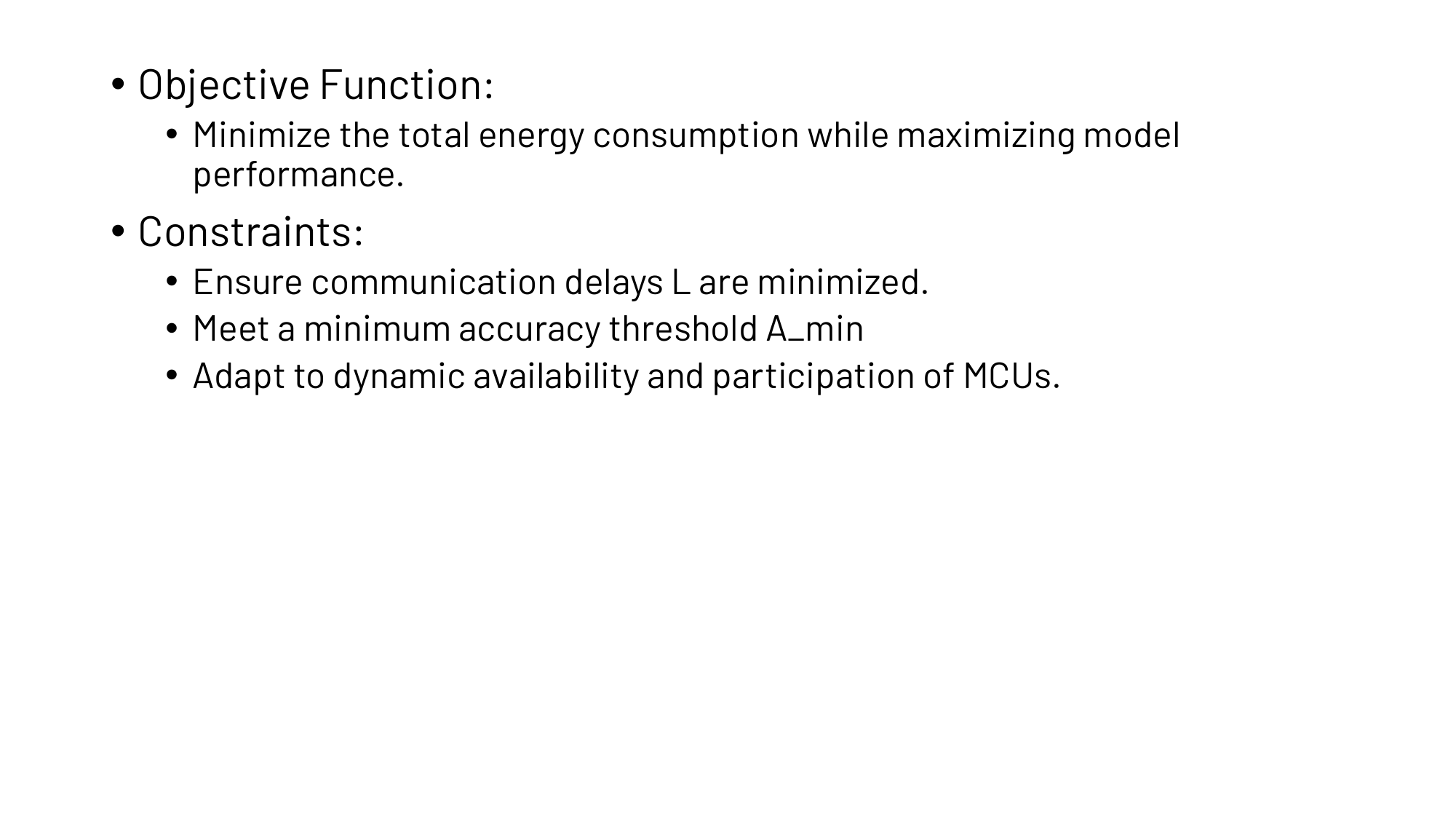

Objective Function:
Minimize the total energy consumption while maximizing model performance.
Constraints:
Ensure communication delays L are minimized.
Meet a minimum accuracy threshold A_min
Adapt to dynamic availability and participation of MCUs.